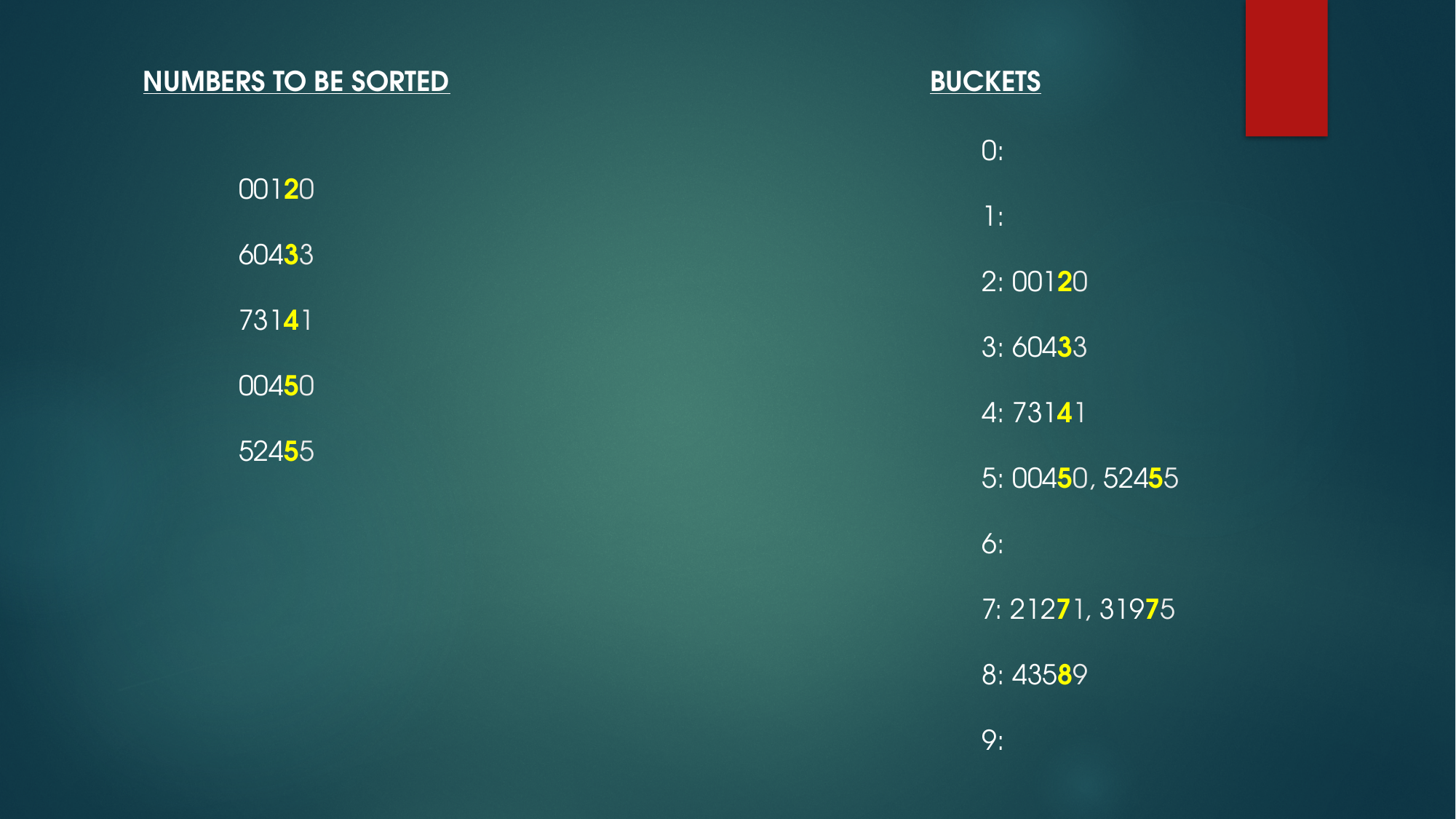

NUMBERS TO BE SORTED					   BUCKETS
0:

1:

2: 00120

3: 60433

4: 73141

5: 00450, 52455

6:

7: 21271, 31975

8: 43589

9:
00120

60433

73141

00450

52455